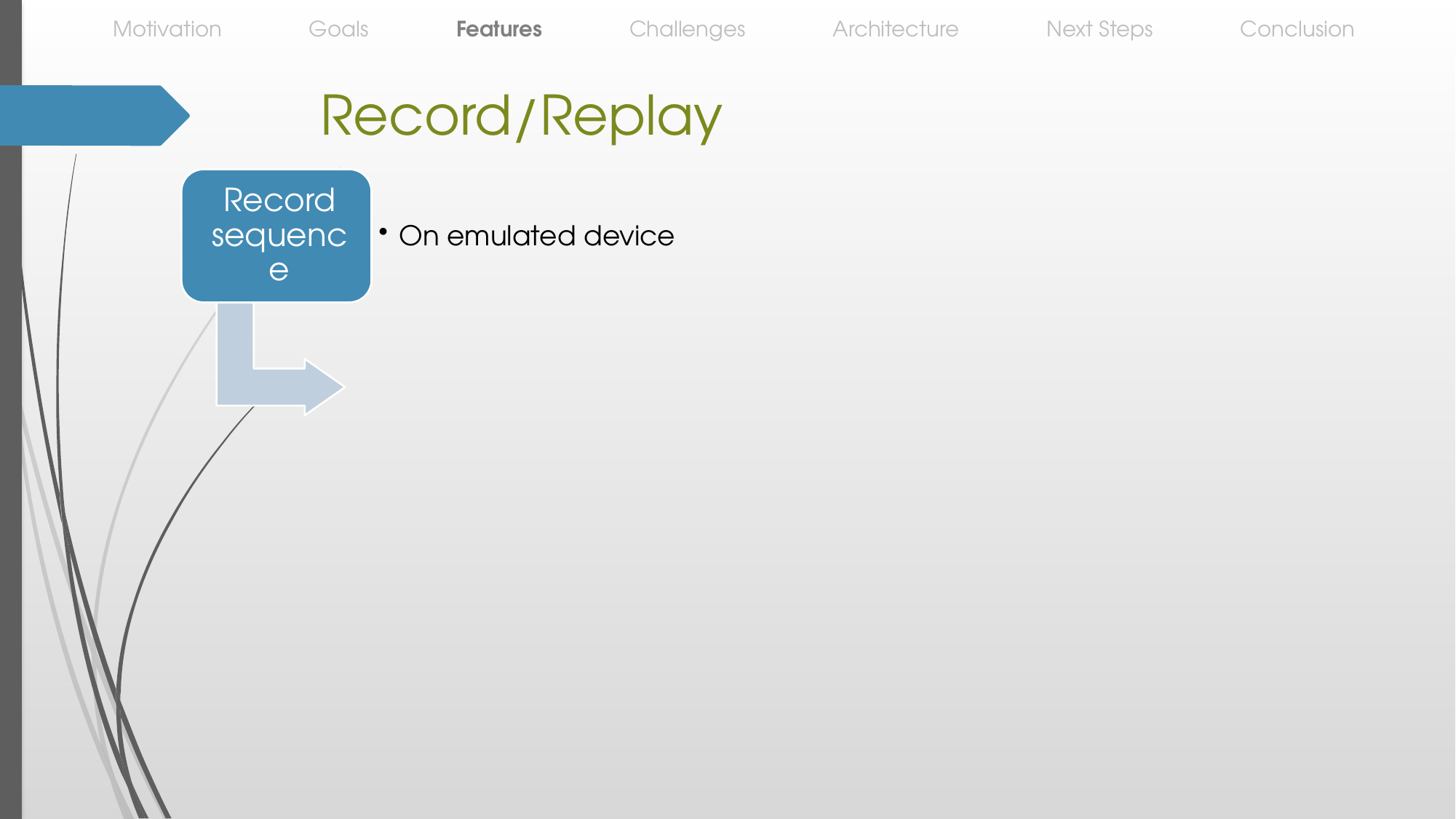

Motivation               Goals               Features               Challenges               Architecture               Next Steps               Conclusion
# Record/Replay
Record sequence
On emulated device